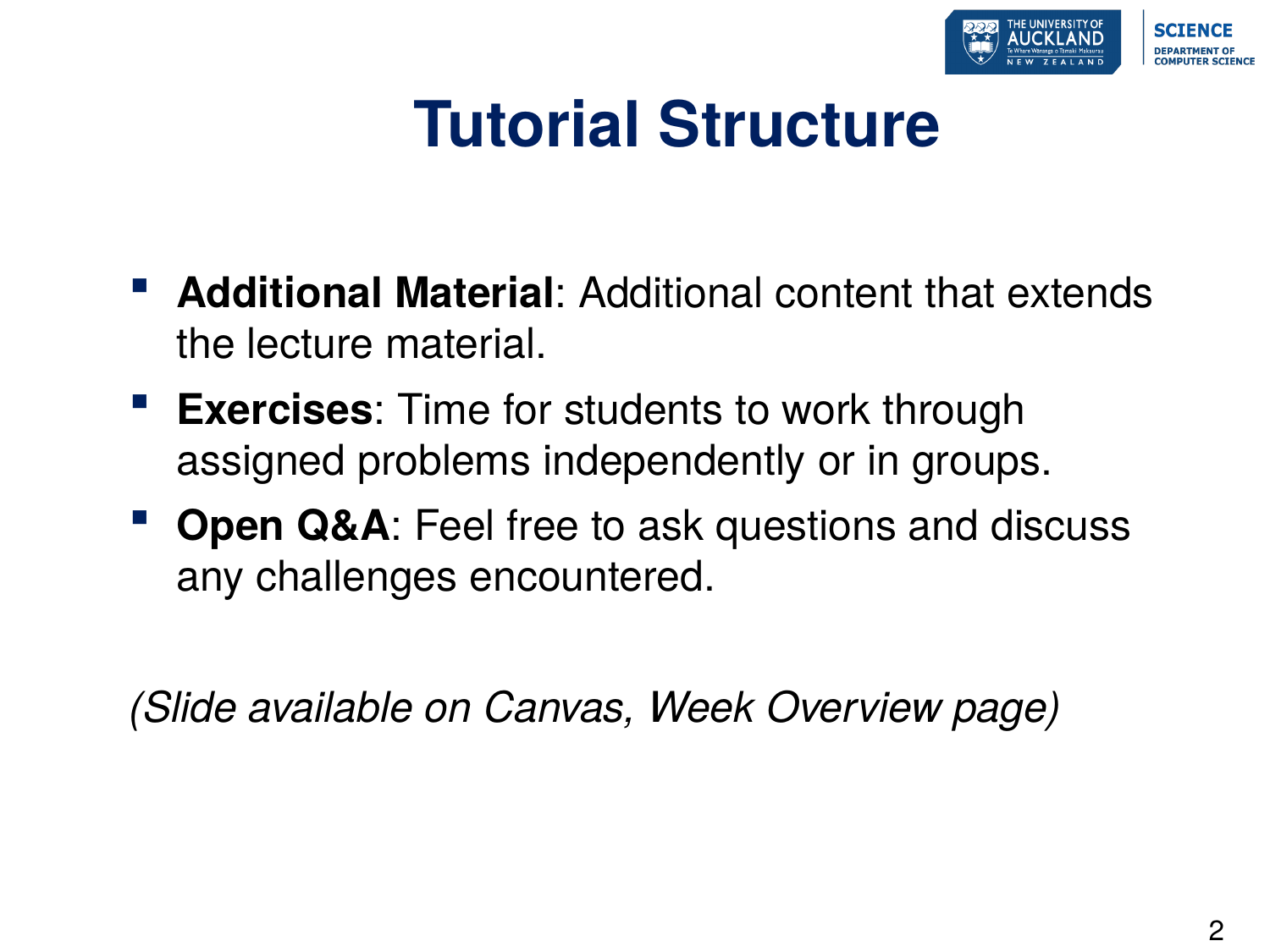

# Tutorial Structure
Additional Material: Additional content that extends the lecture material.
Exercises: Time for students to work through assigned problems independently or in groups.
Open Q&A: Feel free to ask questions and discuss any challenges encountered.

(Slide available on Canvas, Week Overview page)

2